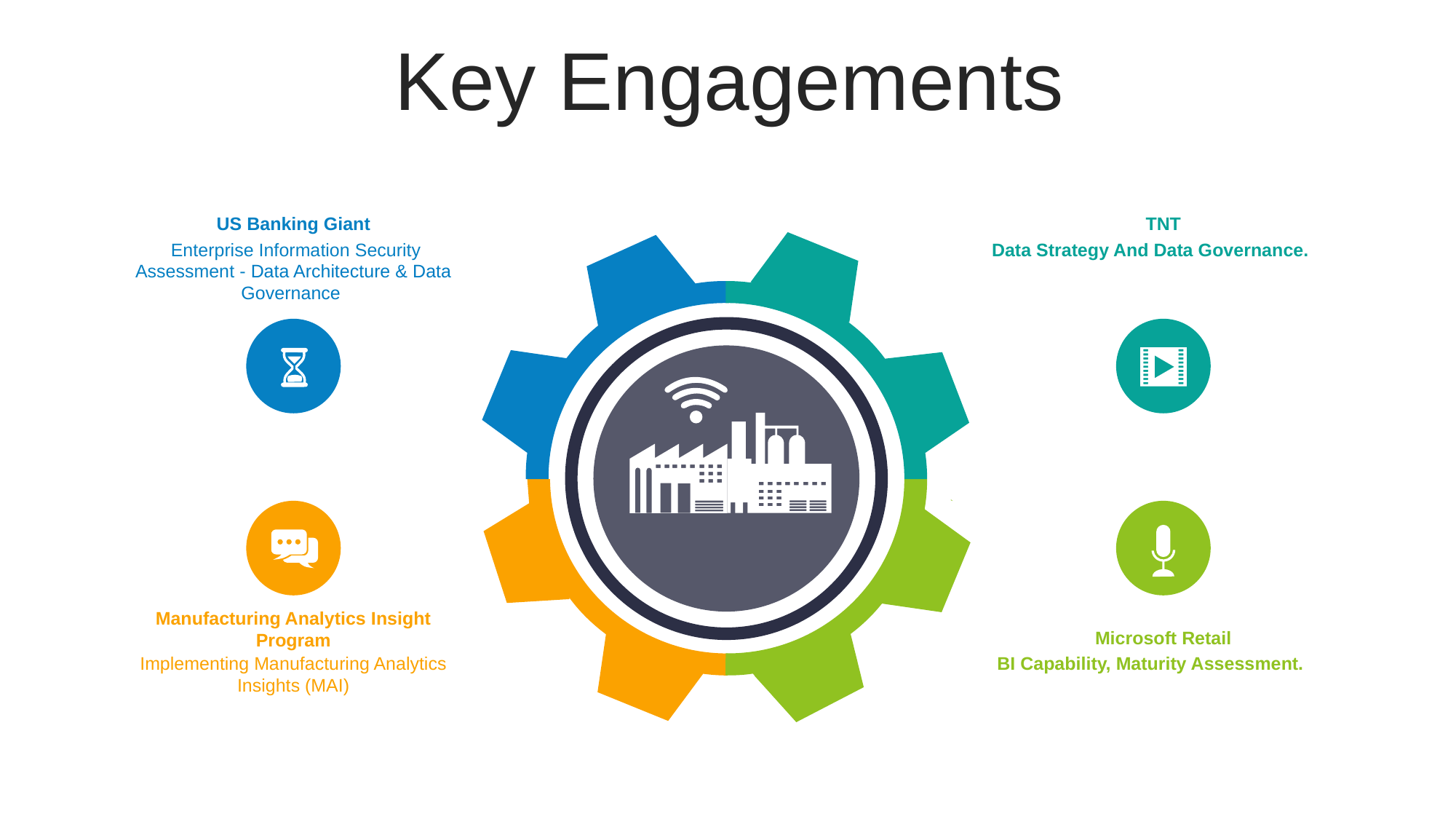

Key Engagements
US Banking Giant
 Enterprise Information Security Assessment - Data Architecture & Data Governance
TNT
Data Strategy And Data Governance.

Manufacturing Analytics Insight Program
Implementing Manufacturing Analytics Insights (MAI)
Microsoft Retail
BI Capability, Maturity Assessment.